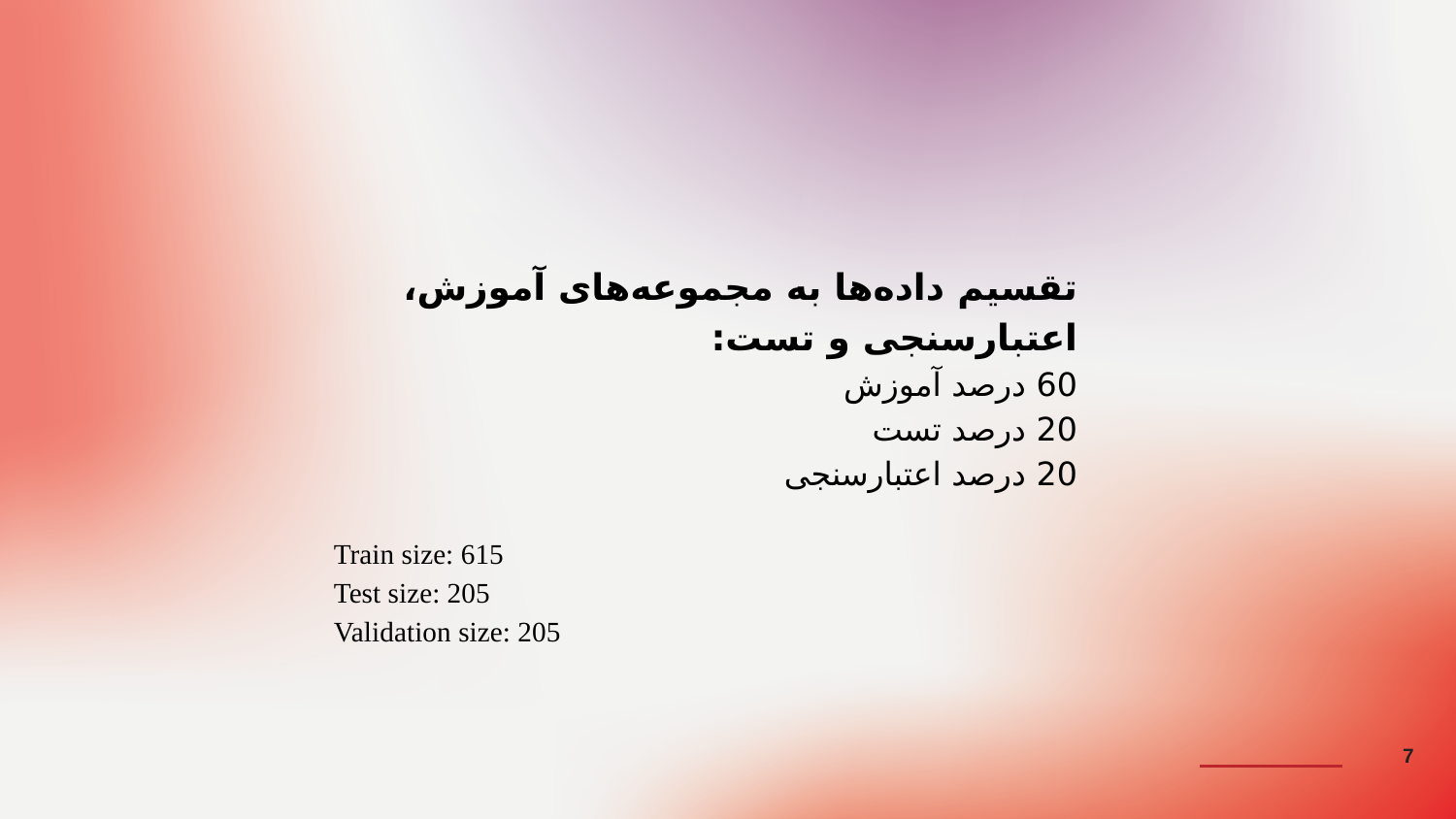

تقسیم داده‌ها به مجموعه‌های آموزش، اعتبارسنجی و تست:
60 درصد آموزش
20 درصد تست
20 درصد اعتبارسنجی

Train size: 615
Test size: 205
Validation size: 205
7